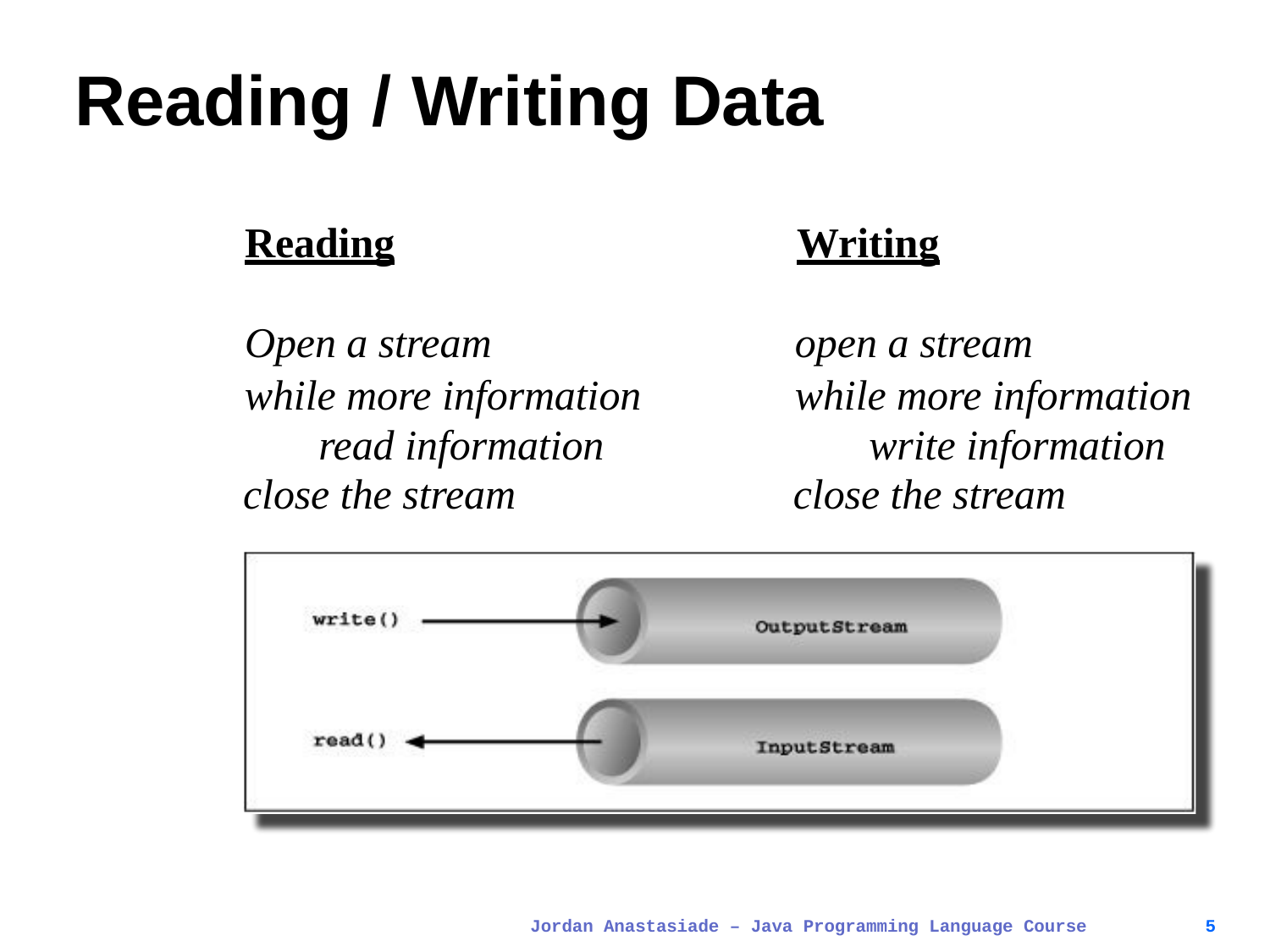

# Reading / Writing Data
Reading	Writing
Open a stream
while more information  read information
close the stream
open a stream
while more information  write information
close the stream

Jordan Anastasiade – Java Programming Language Course
5